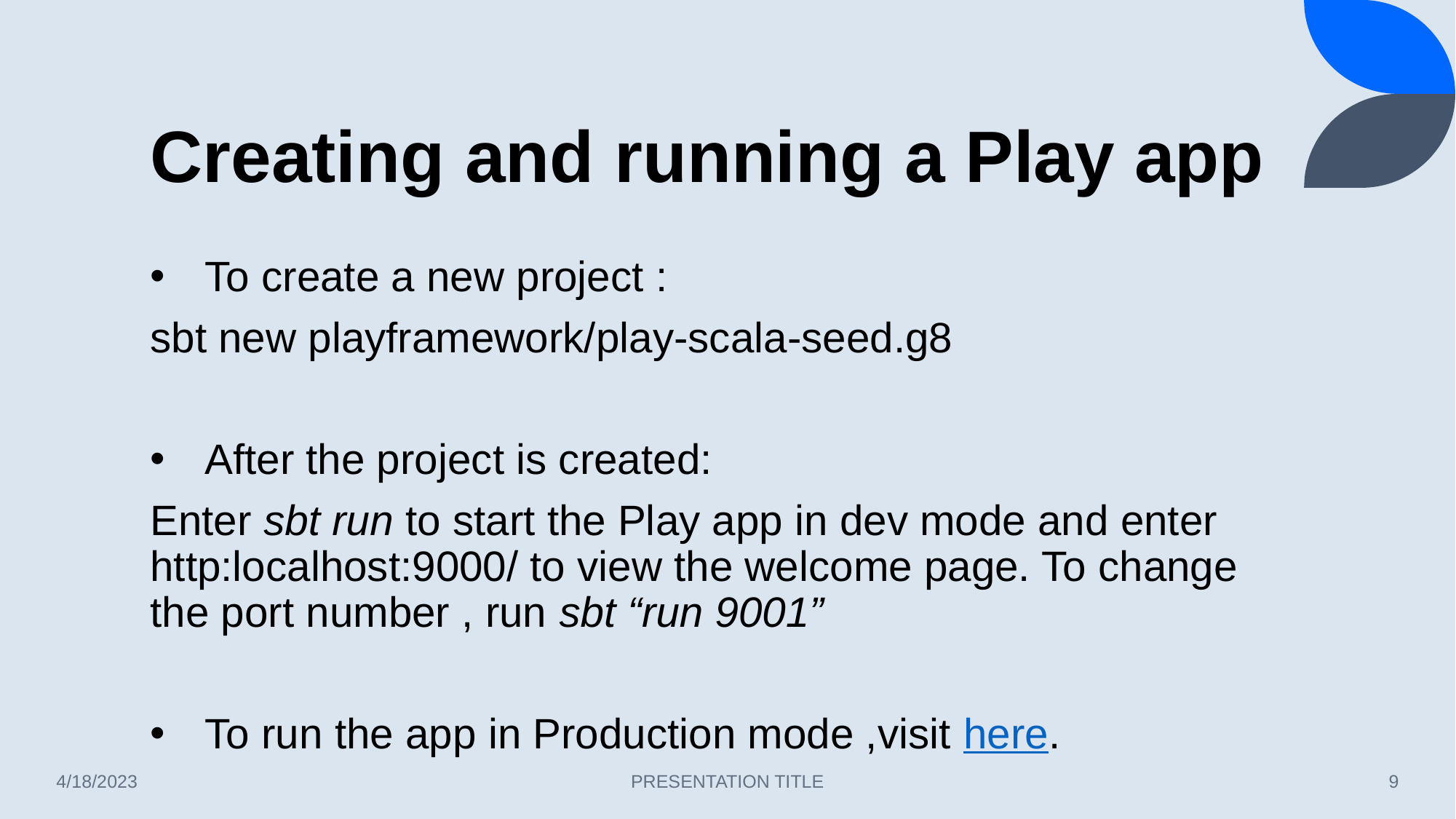

# Creating and running a Play app
To create a new project :
sbt new playframework/play-scala-seed.g8

After the project is created:
Enter sbt run to start the Play app in dev mode and enter http:localhost:9000/ to view the welcome page. To change the port number , run sbt “run 9001”

To run the app in Production mode ,visit here.
4/18/2023
PRESENTATION TITLE
9